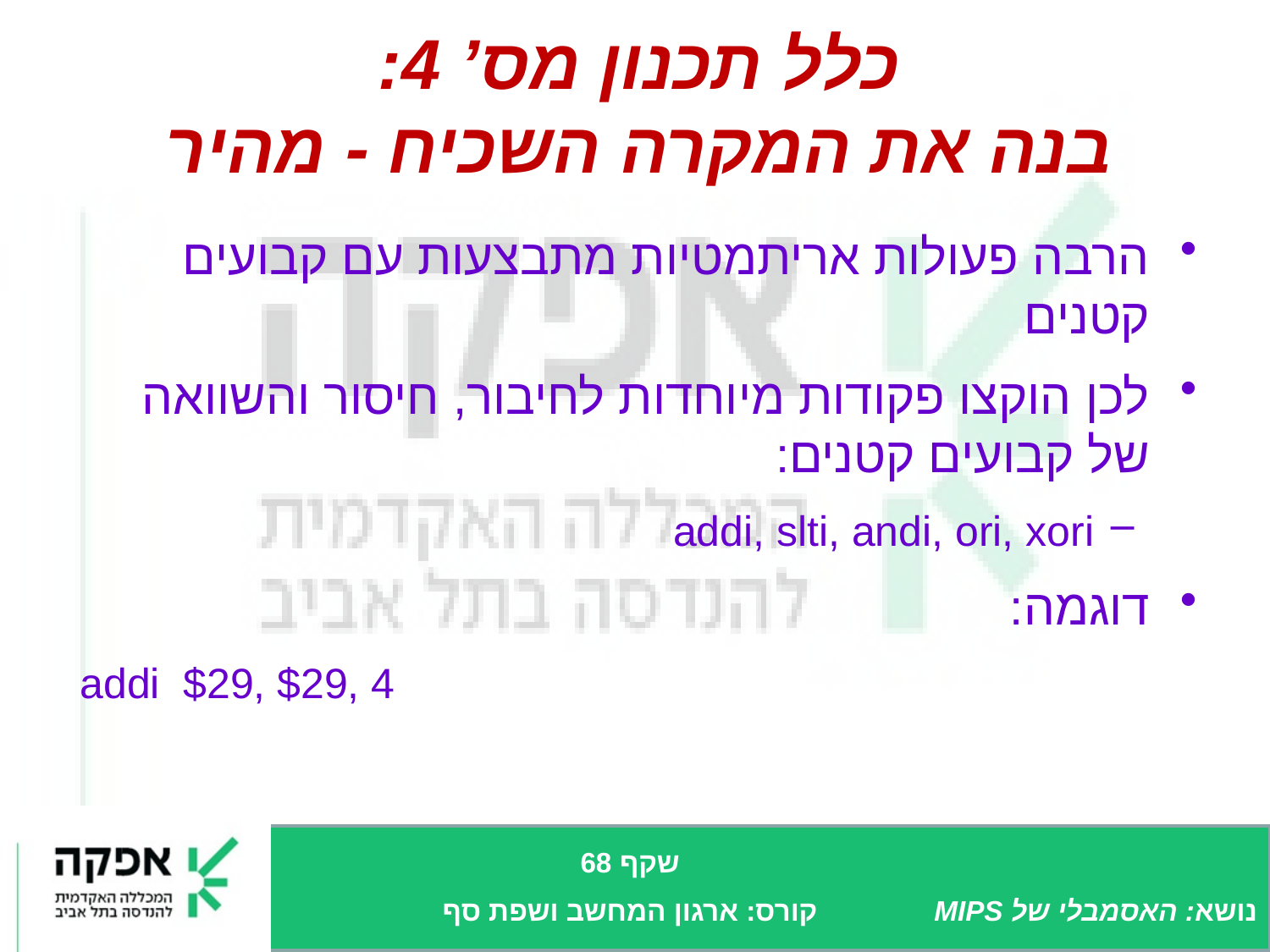

# כלל תכנון מס’ 4: בנה את המקרה השכיח - מהיר
הרבה פעולות אריתמטיות מתבצעות עם קבועים קטנים
לכן הוקצו פקודות מיוחדות לחיבור, חיסור והשוואה של קבועים קטנים:
addi, slti, andi, ori, xori
דוגמה:
addi  $29, $29, 4
שקף 68
קורס: ארגון המחשב ושפת סף

נושא: האסמבלי של MIPS